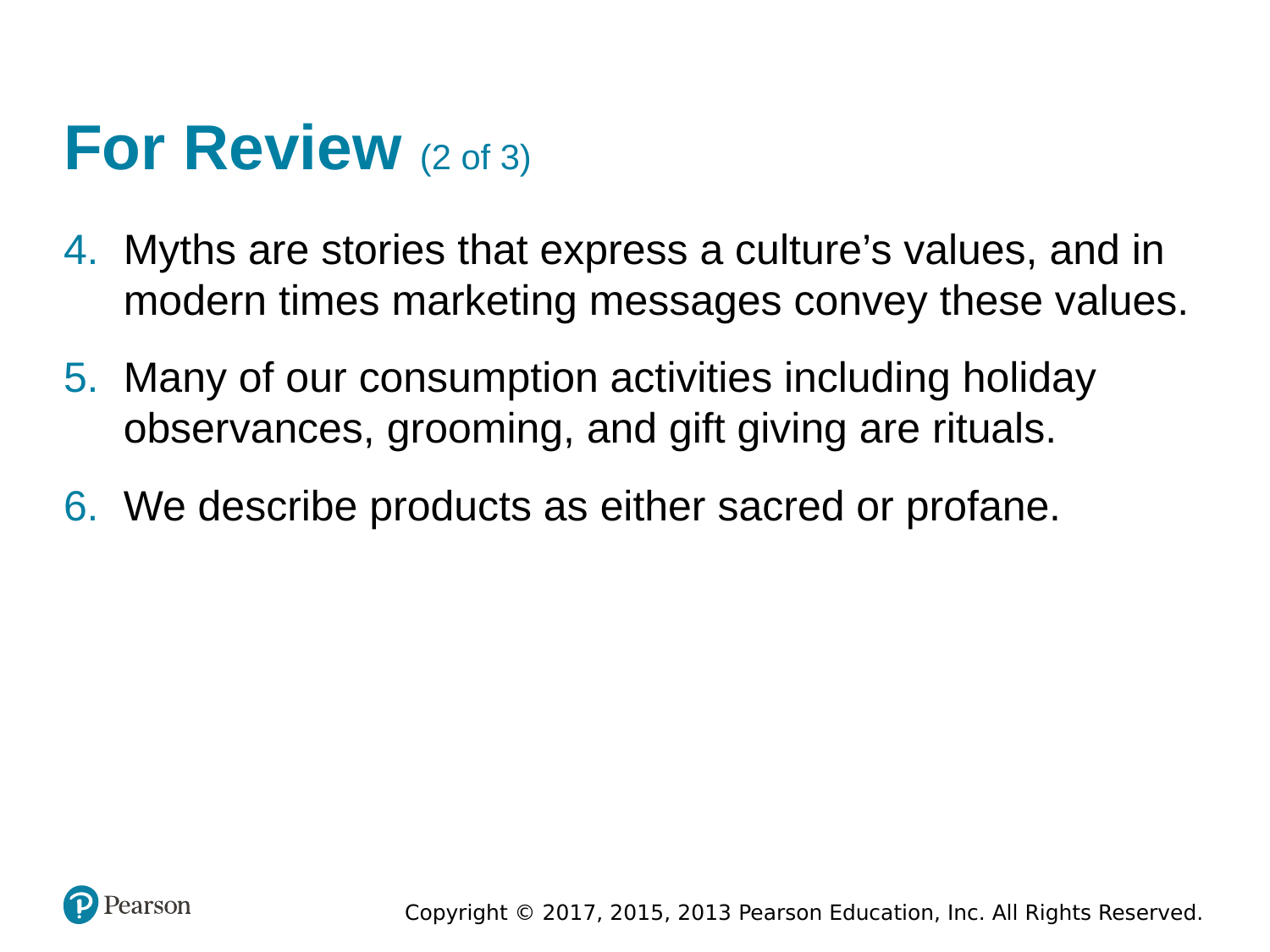

# For Review (2 of 3)
Myths are stories that express a culture’s values, and in modern times marketing messages convey these values.
Many of our consumption activities including holiday observances, grooming, and gift giving are rituals.
We describe products as either sacred or profane.